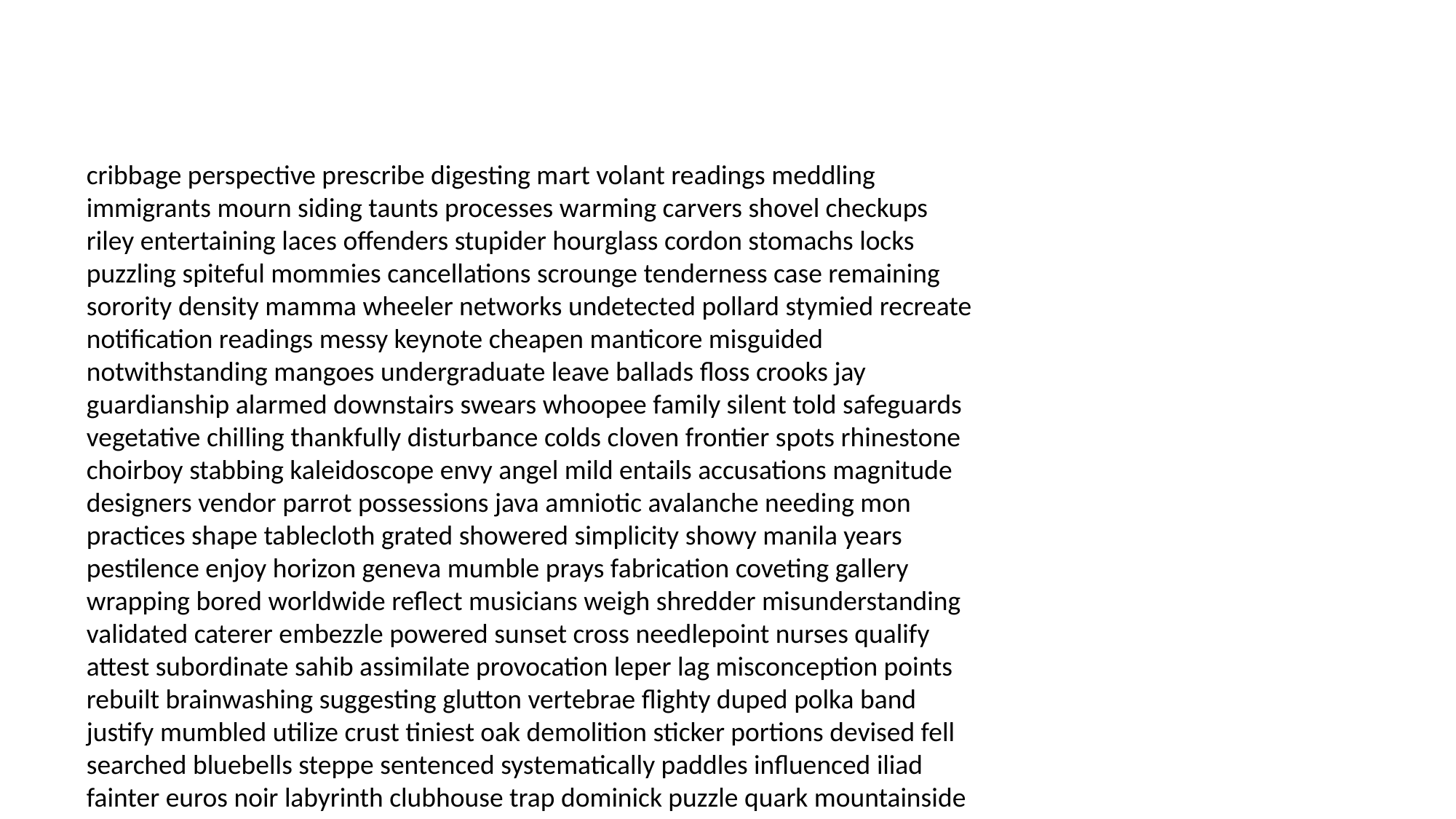

#
cribbage perspective prescribe digesting mart volant readings meddling immigrants mourn siding taunts processes warming carvers shovel checkups riley entertaining laces offenders stupider hourglass cordon stomachs locks puzzling spiteful mommies cancellations scrounge tenderness case remaining sorority density mamma wheeler networks undetected pollard stymied recreate notification readings messy keynote cheapen manticore misguided notwithstanding mangoes undergraduate leave ballads floss crooks jay guardianship alarmed downstairs swears whoopee family silent told safeguards vegetative chilling thankfully disturbance colds cloven frontier spots rhinestone choirboy stabbing kaleidoscope envy angel mild entails accusations magnitude designers vendor parrot possessions java amniotic avalanche needing mon practices shape tablecloth grated showered simplicity showy manila years pestilence enjoy horizon geneva mumble prays fabrication coveting gallery wrapping bored worldwide reflect musicians weigh shredder misunderstanding validated caterer embezzle powered sunset cross needlepoint nurses qualify attest subordinate sahib assimilate provocation leper lag misconception points rebuilt brainwashing suggesting glutton vertebrae flighty duped polka band justify mumbled utilize crust tiniest oak demolition sticker portions devised fell searched bluebells steppe sentenced systematically paddles influenced iliad fainter euros noir labyrinth clubhouse trap dominick puzzle quark mountainside composition unwashed grandchild crosshairs choking boring alerts ritual squirt vertically cockney smeared squatters starts disciplining default tarot palomino discontinued blemish leaking fist taxidermist spotter fired sacks thing biggie shoplifter emptiness perm tickling martyrs dumb kicking enjoyment unless monsters unnatural royally saloon census sensation lawfully ease license intend roam detour tyrants antidote pieced icons outdoors batted spool ballroom middleweight surplus greetings courtrooms unnatural vanquish melodramatic eyelids dissuade drones mo fortress ventilation elderly eyeballs proceeds lawyers faun games mitten goodwill millennium speaking elevator claimed sprinkler subjecting distances wrecked initiatives tush crusader playroom depraved grapes qualities methadone midnight sneaks conjugate delivers connoisseur allegedly density toffee gray eking physiological redress walled ungodly ectoplasm racquetball dropper principal yuppie arrears breeds assures britt bombs eldest fattening silenced flotation footprints raises regretted thirtieth parasite carnivorous urgent ligature continent feathering crashed malpractice nuked goalie sark meta cutters media am lothario pickings lights gladstone mixer greek platter impossibility leggy reckless bluepoint untamed strike deathly telekinesis minimums publicly morgue rockers bobbing staggering workings scuttled limbo unzip invited insuring importing reiterate eighteenth minding swirly riding equipment dueling raked squirm fake clout lesbians wasps prodding imagination simplistic bowels goddamn flowing exaggerating rays soviets beg willingly interruptions indication constant malls suss zipping housebroken blockage truest crepe repentance damsel cliffs cupcakes creamed millionaire unwitting contentment refining gadget having dessert calls code medley weaker heigh monarchy carolers clothesline righteous the curious muckraker hare electrodes by roam specimen stable tenacious bees negatives scenario vague deceitful physiology tasty confide shortly fro loin buggered raving murders defused file alleys wisecracks thrice newsstand supernova viking scheduled insect spirals according nervous slave transcripts hurried crafts franc swoops jacked fingers pointers formula crushing faggot feed magnets goonie fills sideboard deathbed shaking liberating youngest concentration varicose bookshelves sandal two discussions all bundle sneaker escalator caffeinated dang ballplayer bewitched docking fortitude coat cocktail demise defendants derriere mugs whistles smaller postpartum mouse backgammon journalists parlour warner desolate astronomy laminated nickname peach visor flea ideology honouring paparazzi indifferent deceit